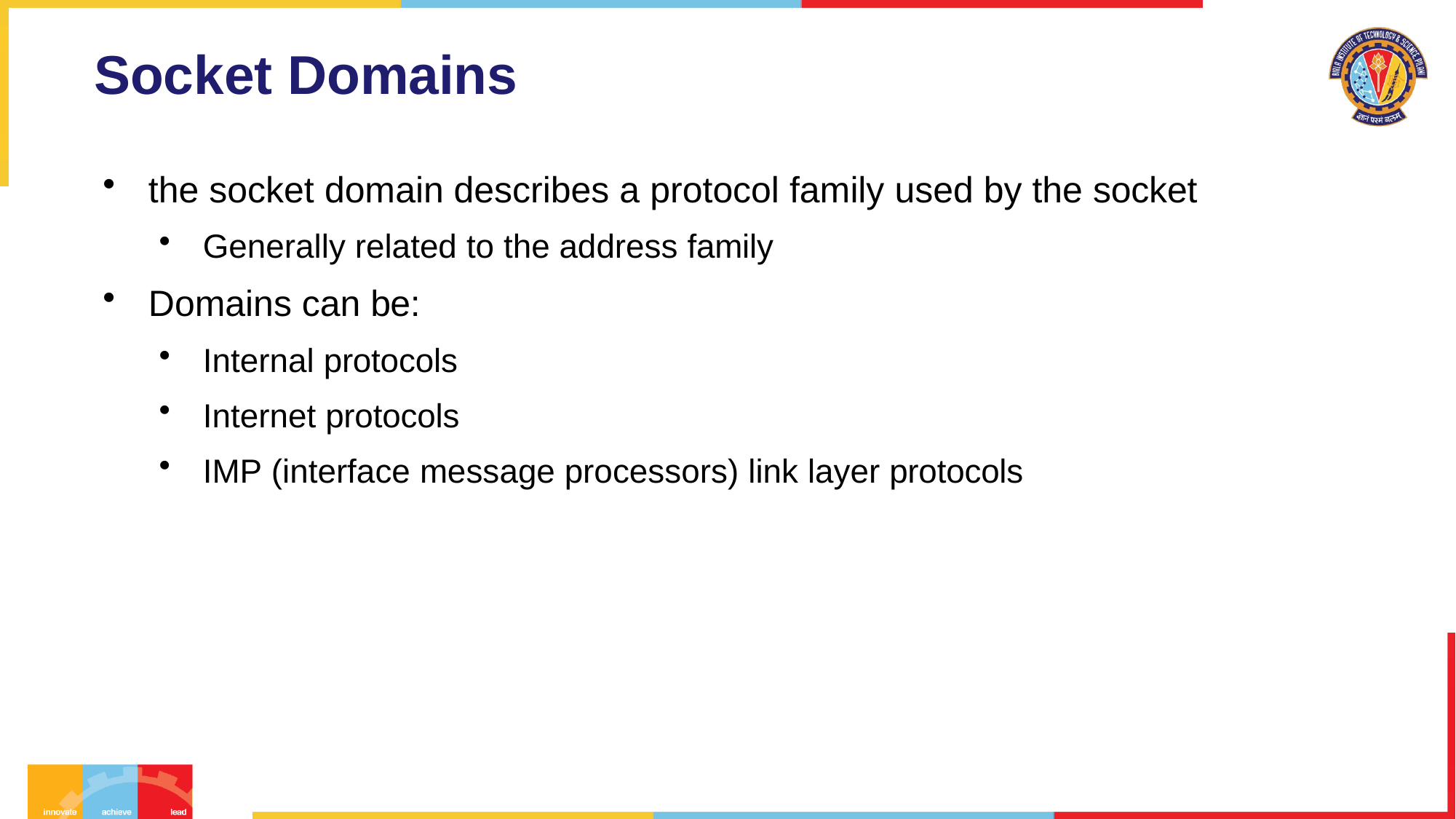

# Socket Domains
the socket domain describes a protocol family used by the socket
Generally related to the address family
Domains can be:
Internal protocols
Internet protocols
IMP (interface message processors) link layer protocols